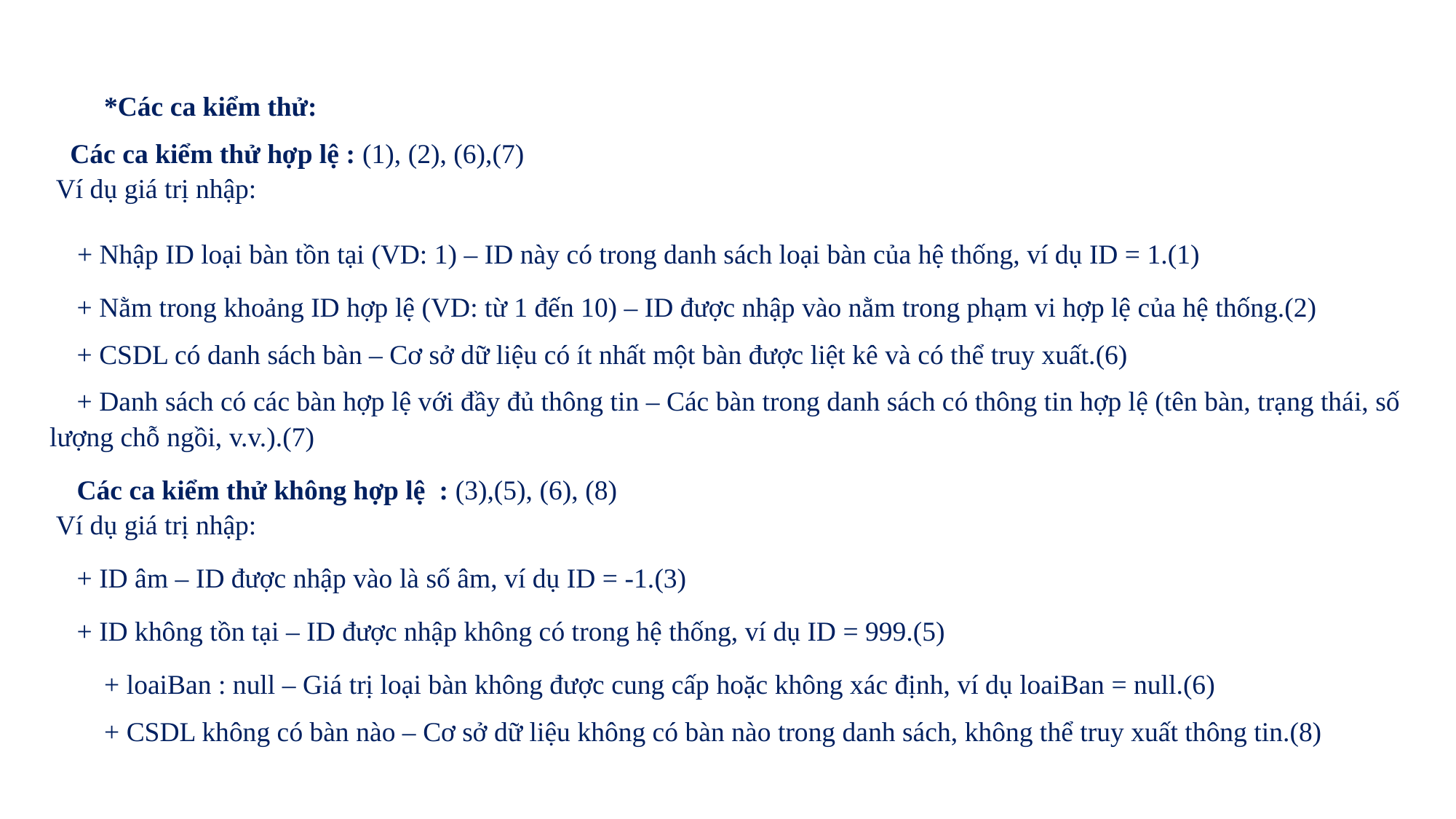

*Các ca kiểm thử:
   Các ca kiểm thử hợp lệ : (1), (2), (6),(7)
 Ví dụ giá trị nhập:
    + Nhập ID loại bàn tồn tại (VD: 1) – ID này có trong danh sách loại bàn của hệ thống, ví dụ ID = 1.(1)
+ Nằm trong khoảng ID hợp lệ (VD: từ 1 đến 10) – ID được nhập vào nằm trong phạm vi hợp lệ của hệ thống.(2)
+ CSDL có danh sách bàn – Cơ sở dữ liệu có ít nhất một bàn được liệt kê và có thể truy xuất.(6)
+ Danh sách có các bàn hợp lệ với đầy đủ thông tin – Các bàn trong danh sách có thông tin hợp lệ (tên bàn, trạng thái, số lượng chỗ ngồi, v.v.).(7)
Các ca kiểm thử không hợp lệ  : (3),(5), (6), (8)
 Ví dụ giá trị nhập:
+ ID âm – ID được nhập vào là số âm, ví dụ ID = -1.(3)
+ ID không tồn tại – ID được nhập không có trong hệ thống, ví dụ ID = 999.(5)
+ loaiBan : null – Giá trị loại bàn không được cung cấp hoặc không xác định, ví dụ loaiBan = null.(6)
+ CSDL không có bàn nào – Cơ sở dữ liệu không có bàn nào trong danh sách, không thể truy xuất thông tin.(8)